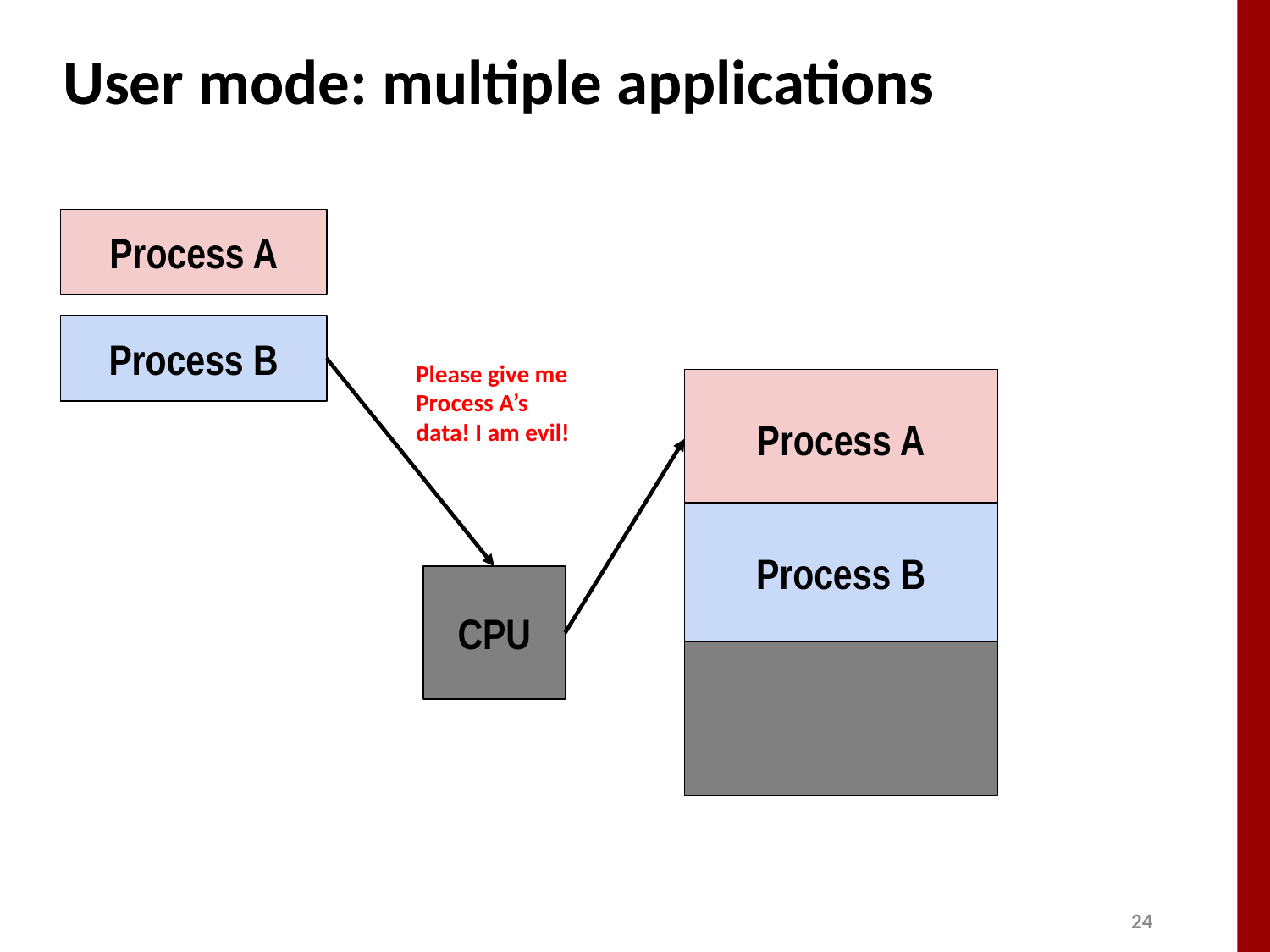

# User mode: multiple applications
Process A
Process B
Please give me Process A’s data! I am evil!
Process A
RAM
Process B
CPU